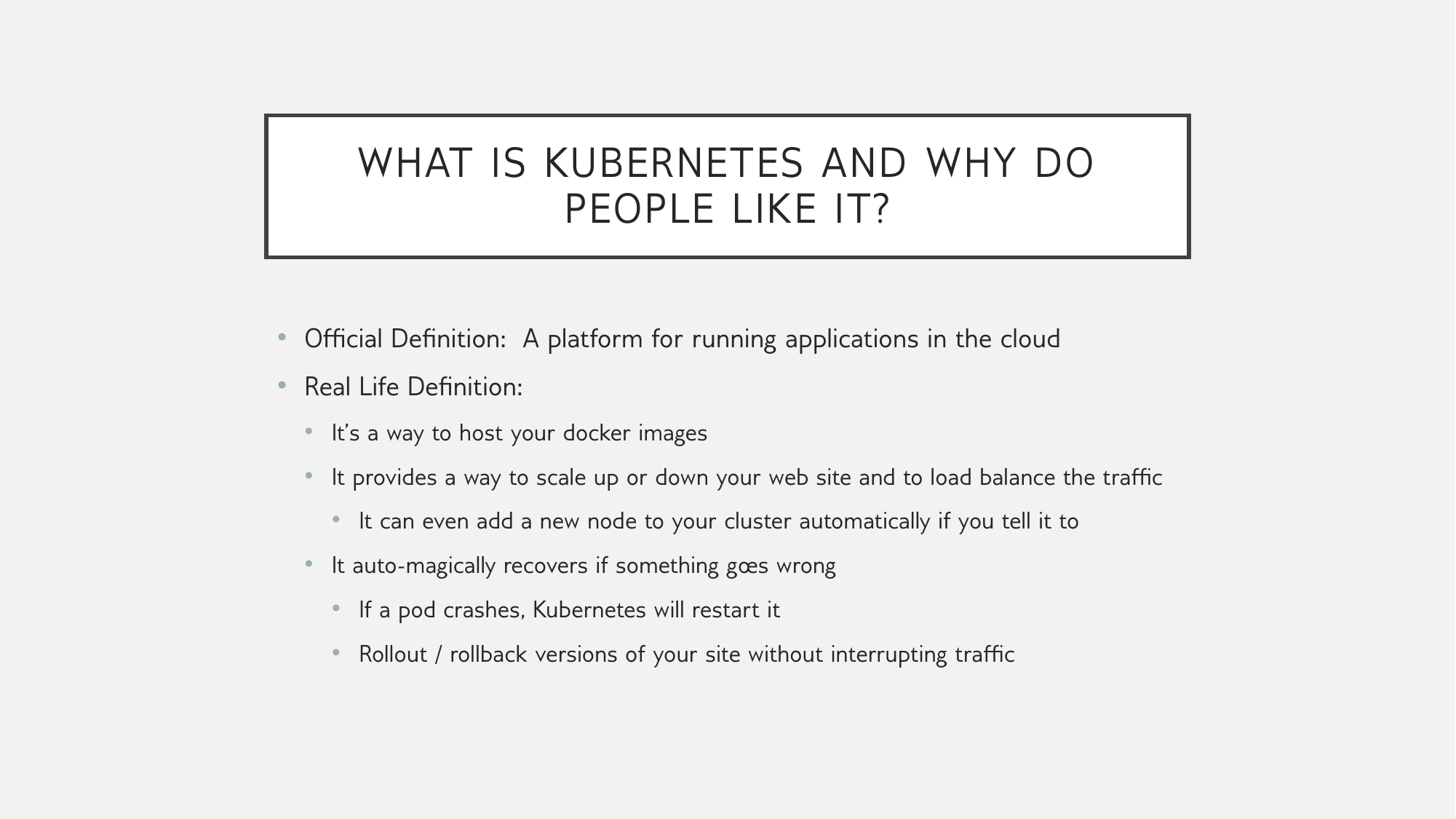

# What is Kubernetes and why do people like it?
Official Definition:  A platform for running applications in the cloud
Real Life Definition:
It’s a way to host your docker images
It provides a way to scale up or down your web site and to load balance the traffic
It can even add a new node to your cluster automatically if you tell it to
It auto-magically recovers if something goes wrong
If a pod crashes, Kubernetes will restart it
Rollout / rollback versions of your site without interrupting traffic